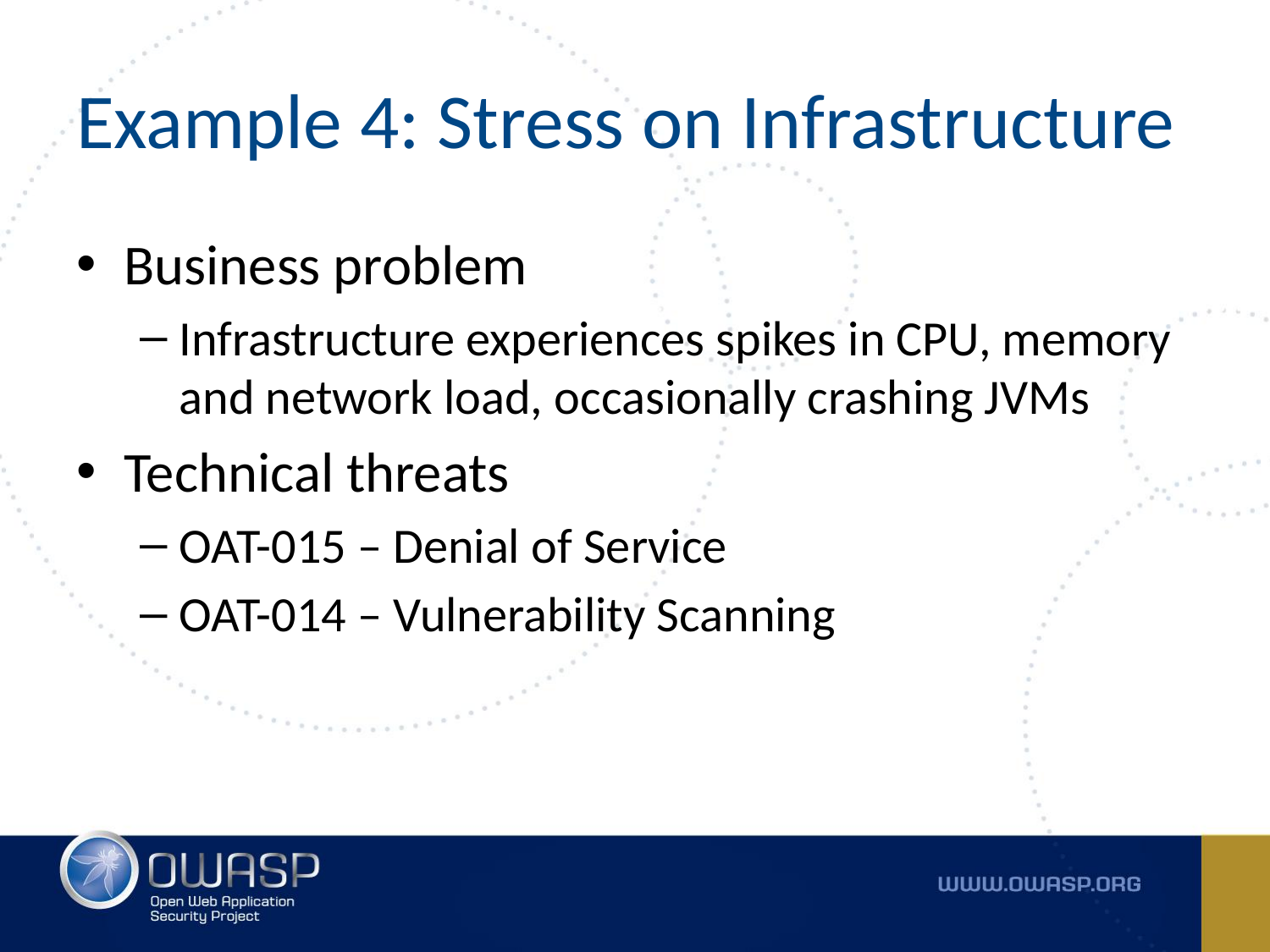

# Example 4: Stress on Infrastructure
Business problem
Infrastructure experiences spikes in CPU, memory and network load, occasionally crashing JVMs
Technical threats
OAT-015 – Denial of Service
OAT-014 – Vulnerability Scanning